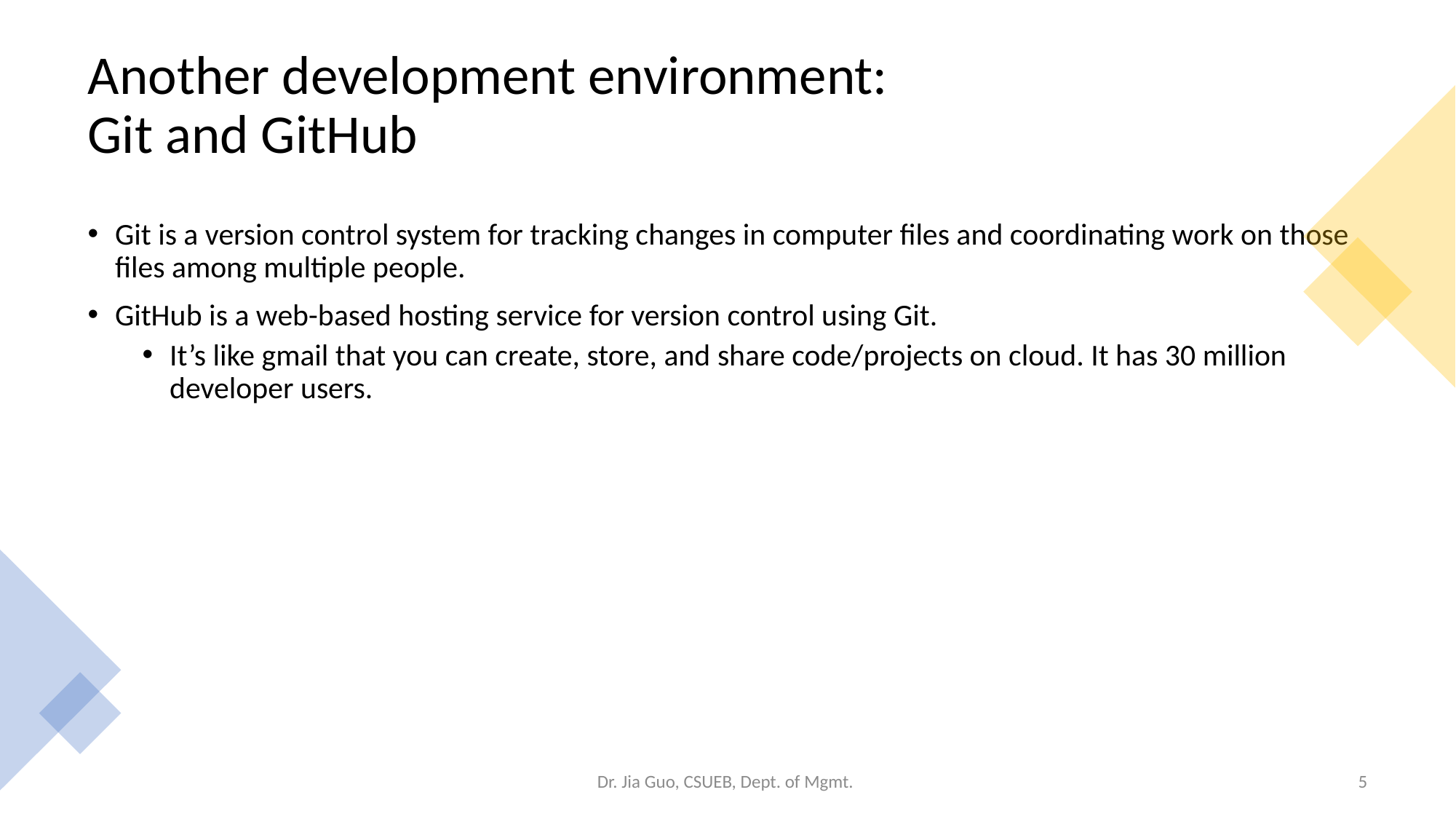

# Another development environment: Git and GitHub

Git is a version control system for tracking changes in computer files and coordinating work on those files among multiple people.
GitHub is a web-based hosting service for version control using Git.
It’s like gmail that you can create, store, and share code/projects on cloud. It has 30 million developer users.

Dr. Jia Guo, CSUEB, Dept. of Mgmt.
5